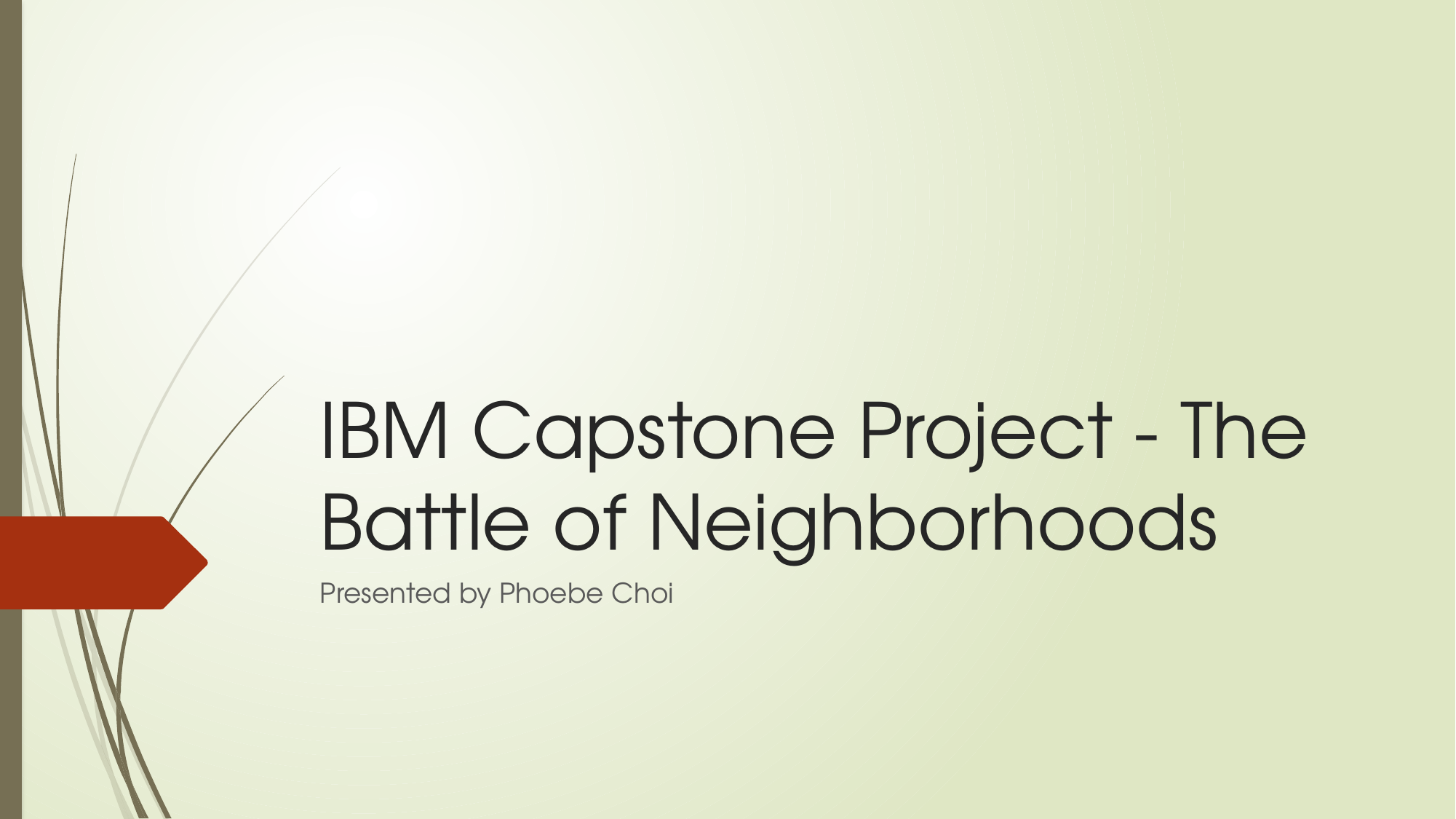

# IBM Capstone Project - The Battle of Neighborhoods
Presented by Phoebe Choi